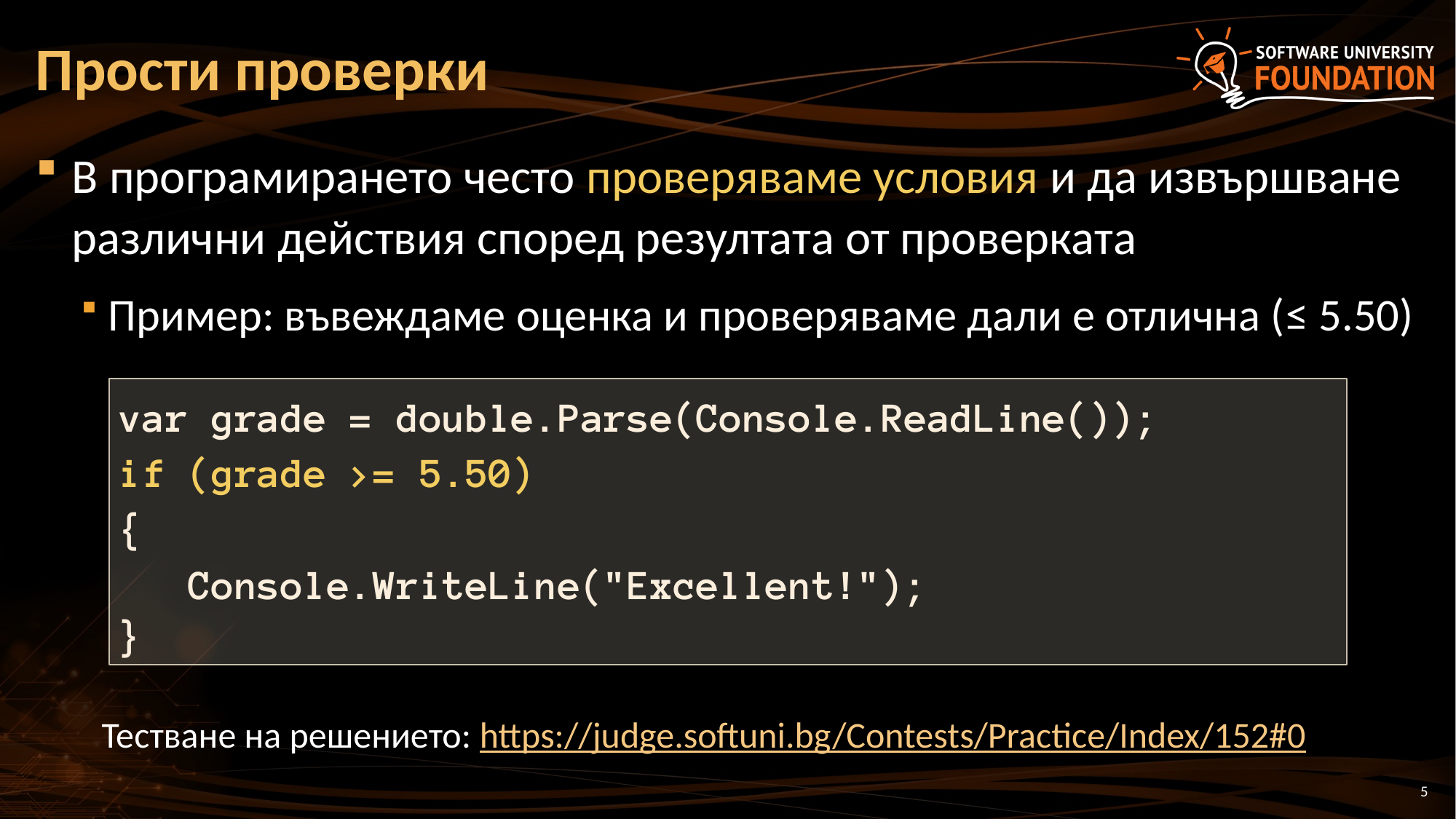

# Прости проверки
В програмирането често проверяваме условия и да извършване различни действия според резултата от проверката
Пример: въвеждаме оценка и проверяваме дали е отлична (≤ 5.50)

var grade = double.Parse(Console.ReadLine());
if (grade >= 5.50)
{
   Console.WriteLine("Excellent!");
}
Тестване на решението: https://judge.softuni.bg/Contests/Practice/Index/152#0
5